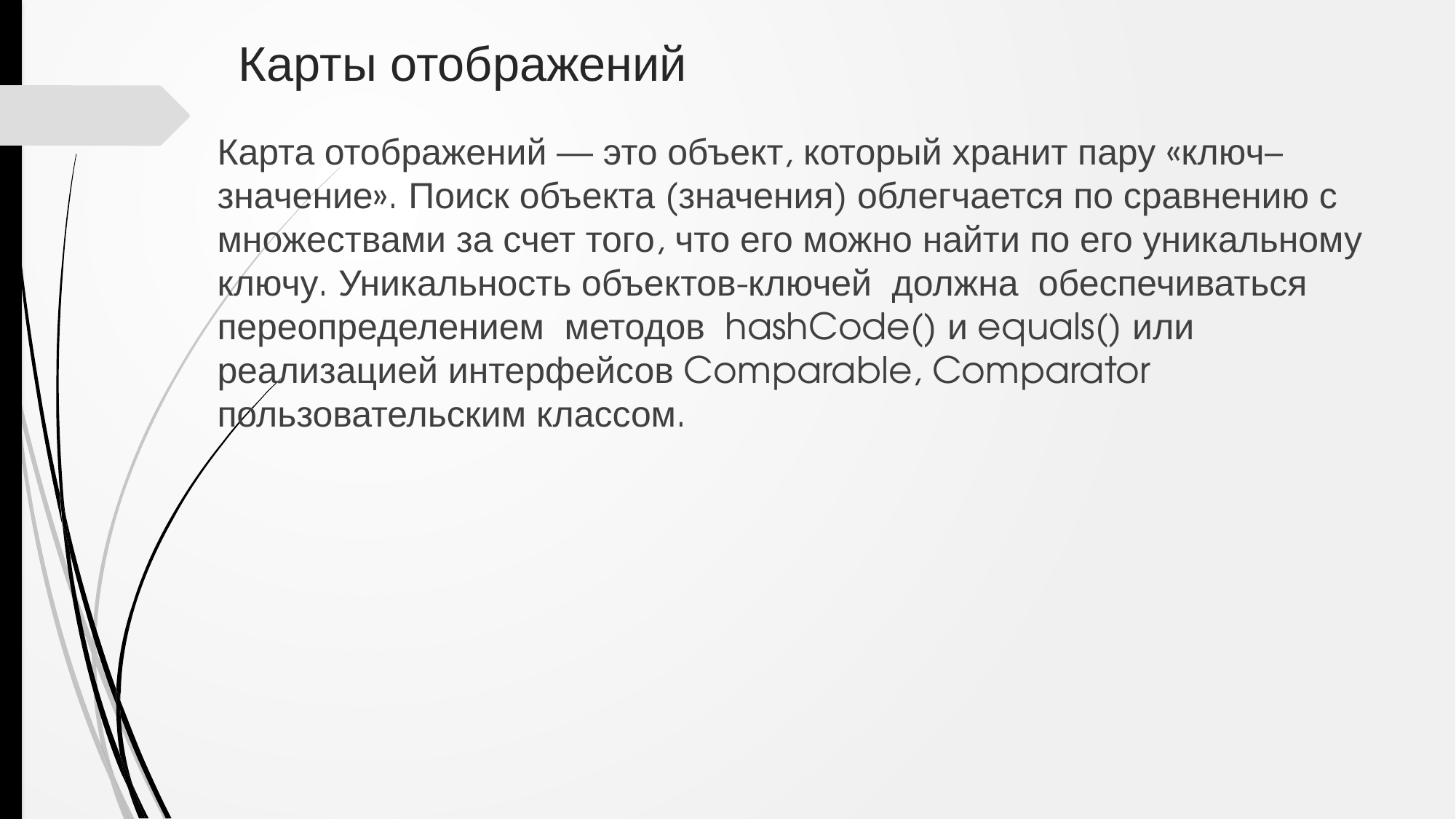

# Карты отображений
Карта отображений — это объект, который хранит пару «ключ–значение». Поиск объекта (значения) облегчается по сравнению с множествами за счет того, что его можно найти по его уникальному ключу. Уникальность объектов-ключей  должна  обеспечиваться  переопределением  методов  hashCode() и equals() или реализацией интерфейсов Comparable, Comparator пользовательским классом.